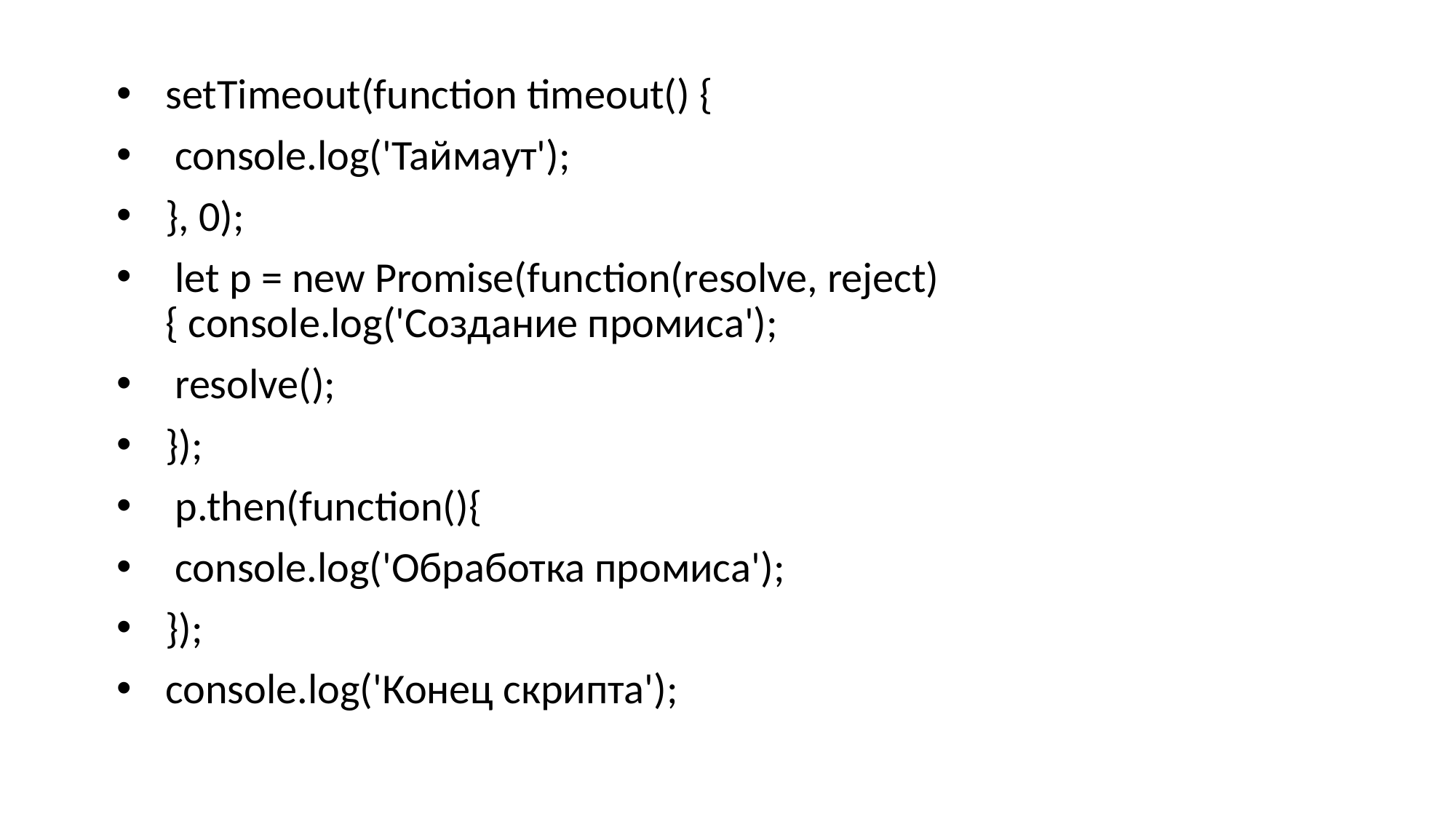

setTimeout(function timeout() {
 console.log('Таймаут');
}, 0);
 let p = new Promise(function(resolve, reject) { console.log('Создание промиса');
 resolve();
});
 p.then(function(){
 console.log('Обработка промиса');
});
console.log('Конец скрипта');
#